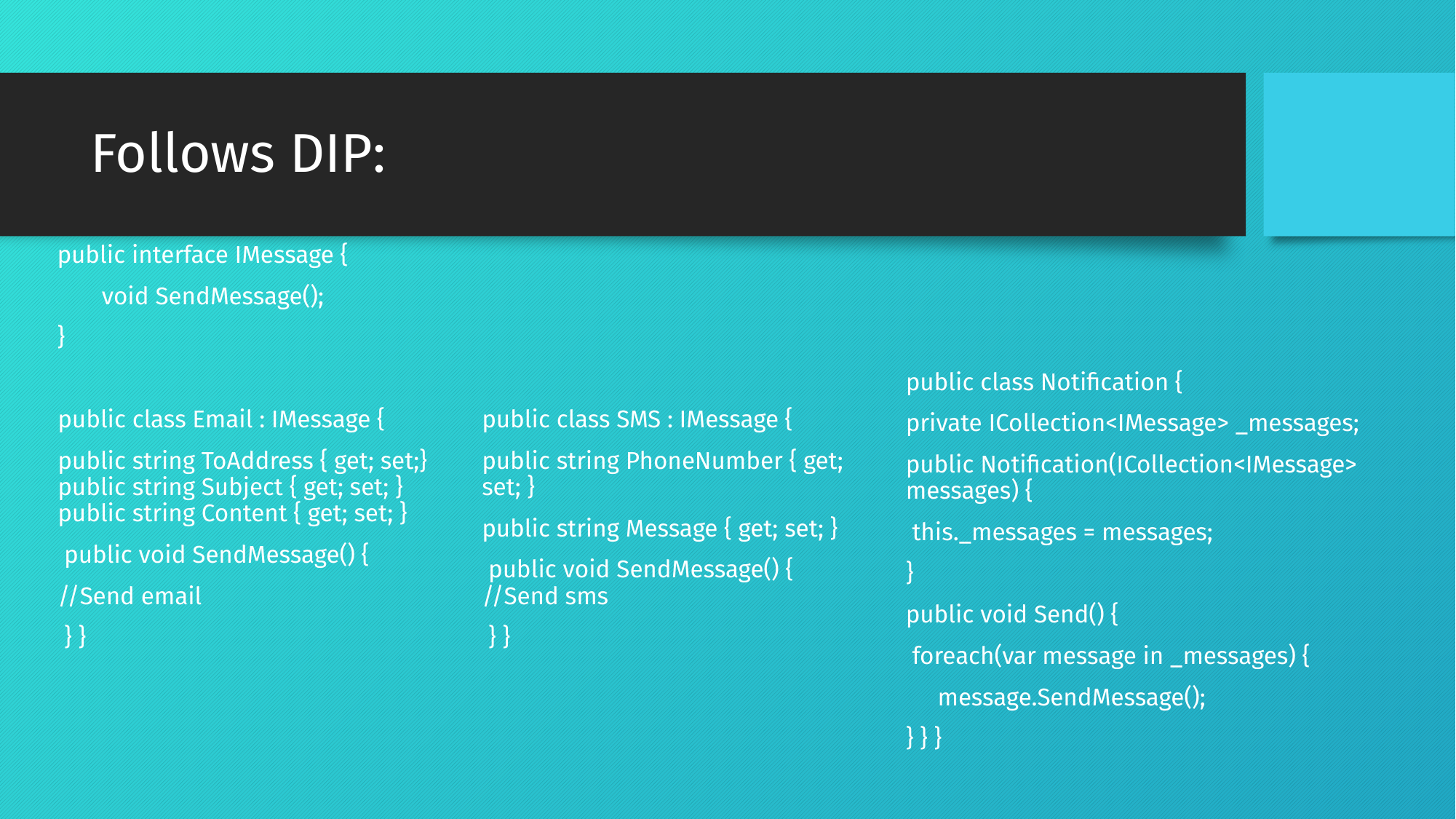

# Follows DIP:
public interface IMessage {
       void SendMessage();
}

public class Notification {
private ICollection<IMessage> _messages;
public Notification(ICollection<IMessage> messages) {
 this._messages = messages;
}
public void Send() {
 foreach(var message in _messages) {
     message.SendMessage();
} } }

public class Email : IMessage {
public string ToAddress { get; set;} public string Subject { get; set; } public string Content { get; set; }
 public void SendMessage() {
//Send email
 } }

public class SMS : IMessage {
public string PhoneNumber { get; set; }
public string Message { get; set; }
 public void SendMessage() { //Send sms
 } }